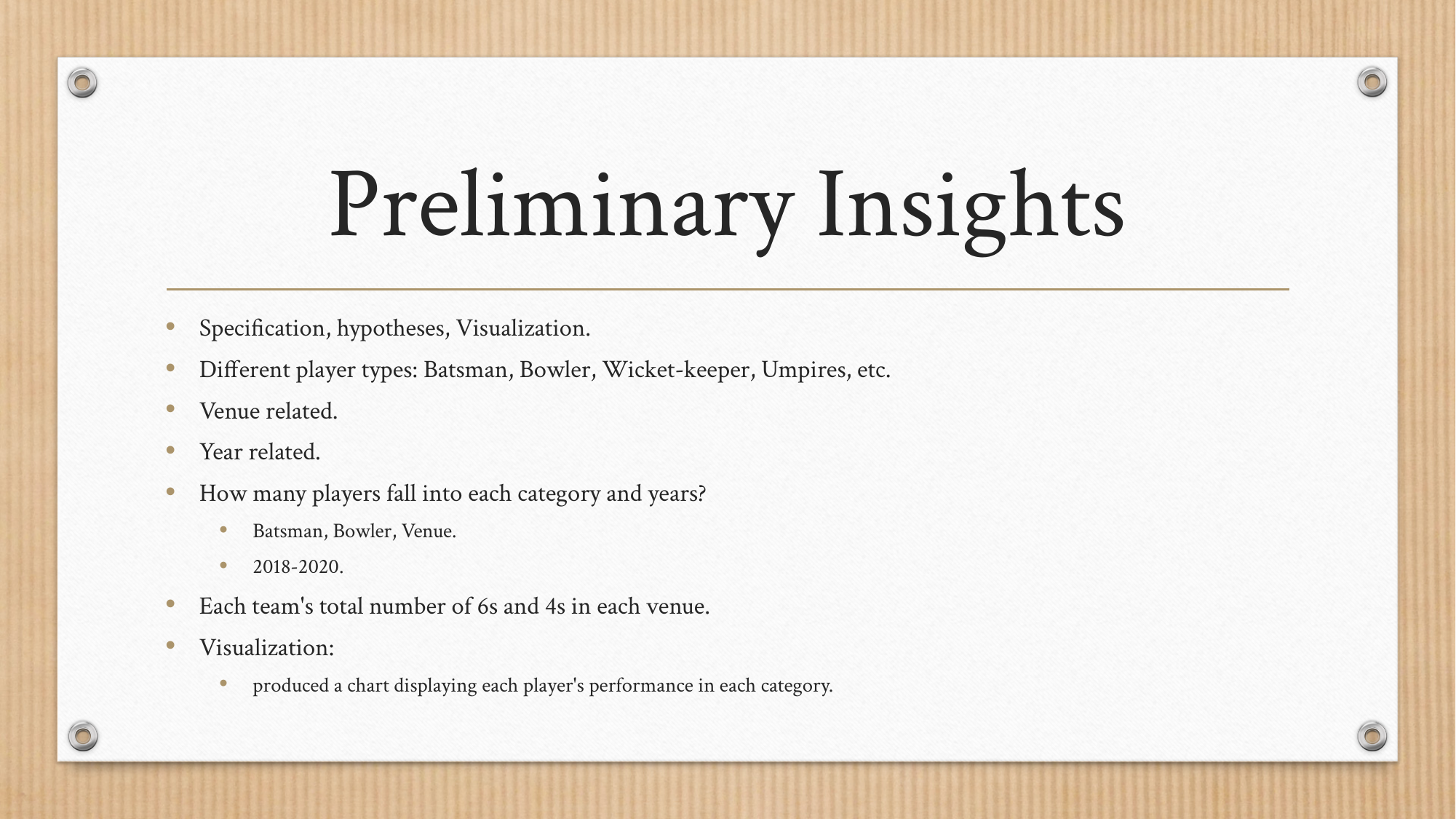

# Preliminary Insights
Specification, hypotheses, Visualization.
Different player types: Batsman, Bowler, Wicket-keeper, Umpires, etc.
Venue related.
Year related.
How many players fall into each category and years?
Batsman, Bowler, Venue.
2018-2020.
Each team's total number of 6s and 4s in each venue.
Visualization:
produced a chart displaying each player's performance in each category.